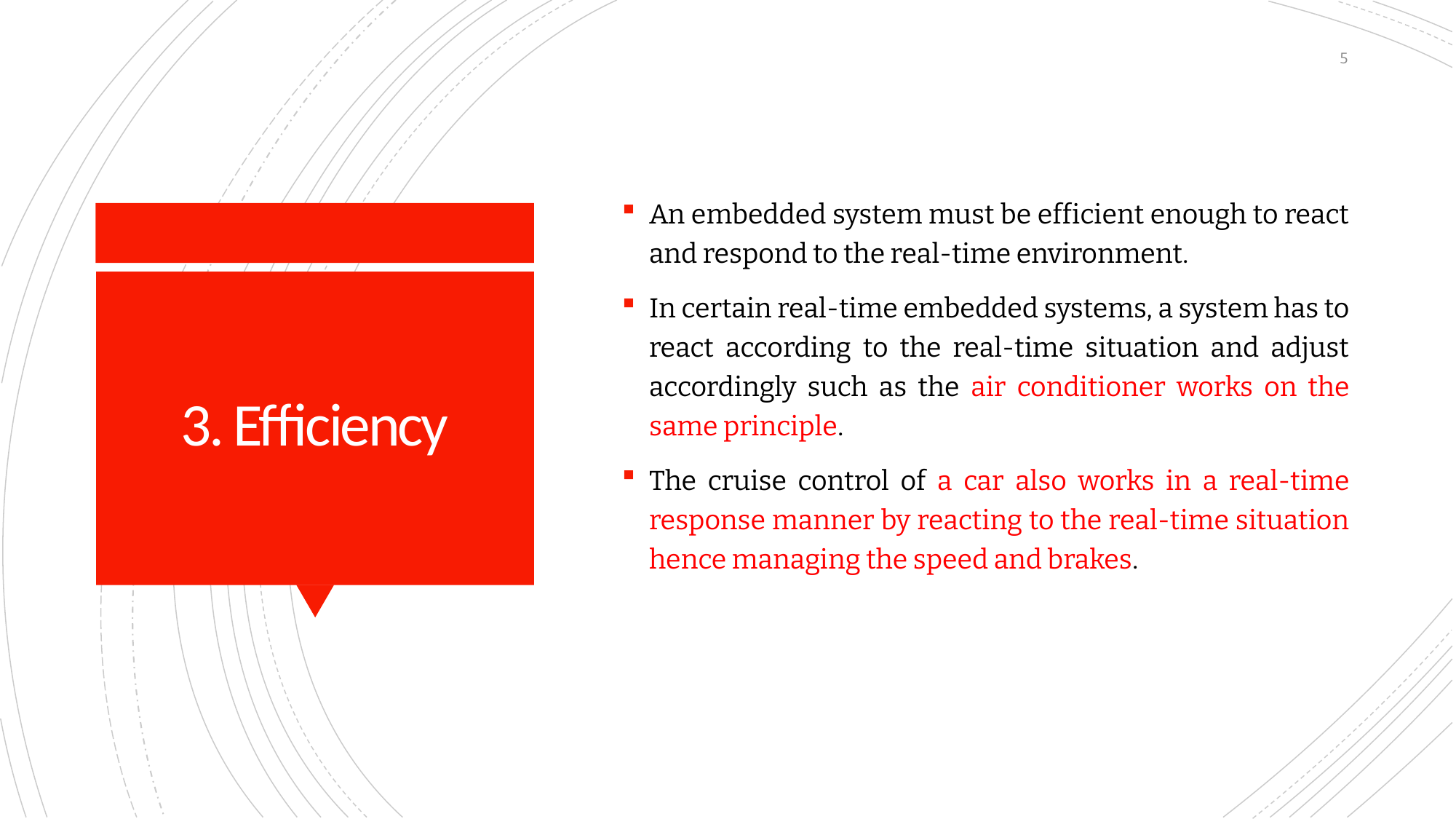

5
An embedded system must be efficient enough to react and respond to the real-time environment.
In certain real-time embedded systems, a system has to react according to the real-time situation and adjust accordingly such as the air conditioner works on the same principle.
The cruise control of a car also works in a real-time response manner by reacting to the real-time situation hence managing the speed and brakes.

# 3. Efficiency